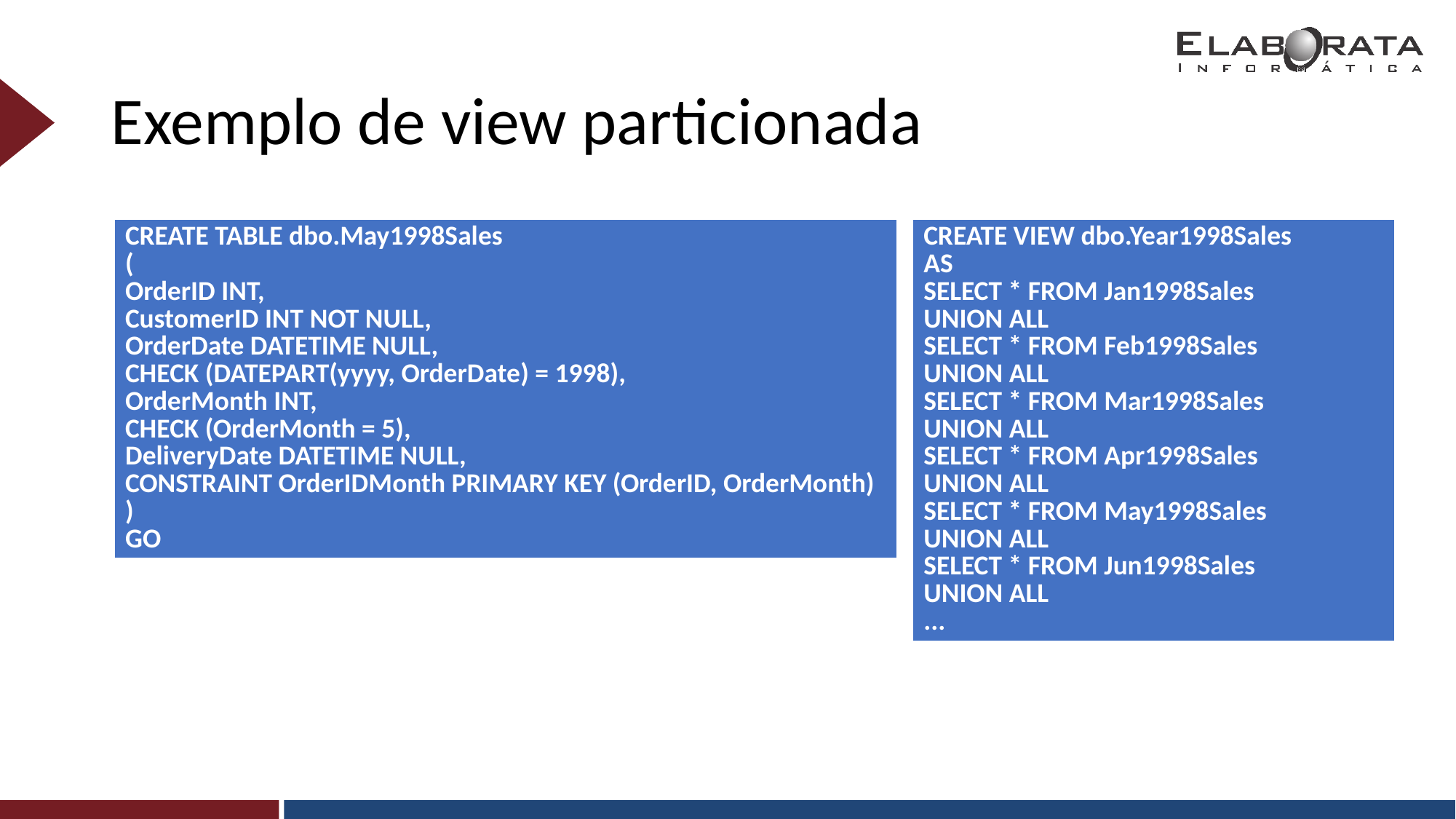

# Exemplo de view particionada
| CREATE VIEW dbo.Year1998Sales AS SELECT \* FROM Jan1998Sales UNION ALL SELECT \* FROM Feb1998Sales UNION ALL SELECT \* FROM Mar1998Sales UNION ALL SELECT \* FROM Apr1998Sales UNION ALL SELECT \* FROM May1998Sales UNION ALL SELECT \* FROM Jun1998Sales UNION ALL ... |
| --- |
| CREATE TABLE dbo.May1998Sales ( OrderID INT, CustomerID INT NOT NULL, OrderDate DATETIME NULL, CHECK (DATEPART(yyyy, OrderDate) = 1998), OrderMonth INT, CHECK (OrderMonth = 5), DeliveryDate DATETIME NULL, CONSTRAINT OrderIDMonth PRIMARY KEY (OrderID, OrderMonth) ) GO |
| --- |